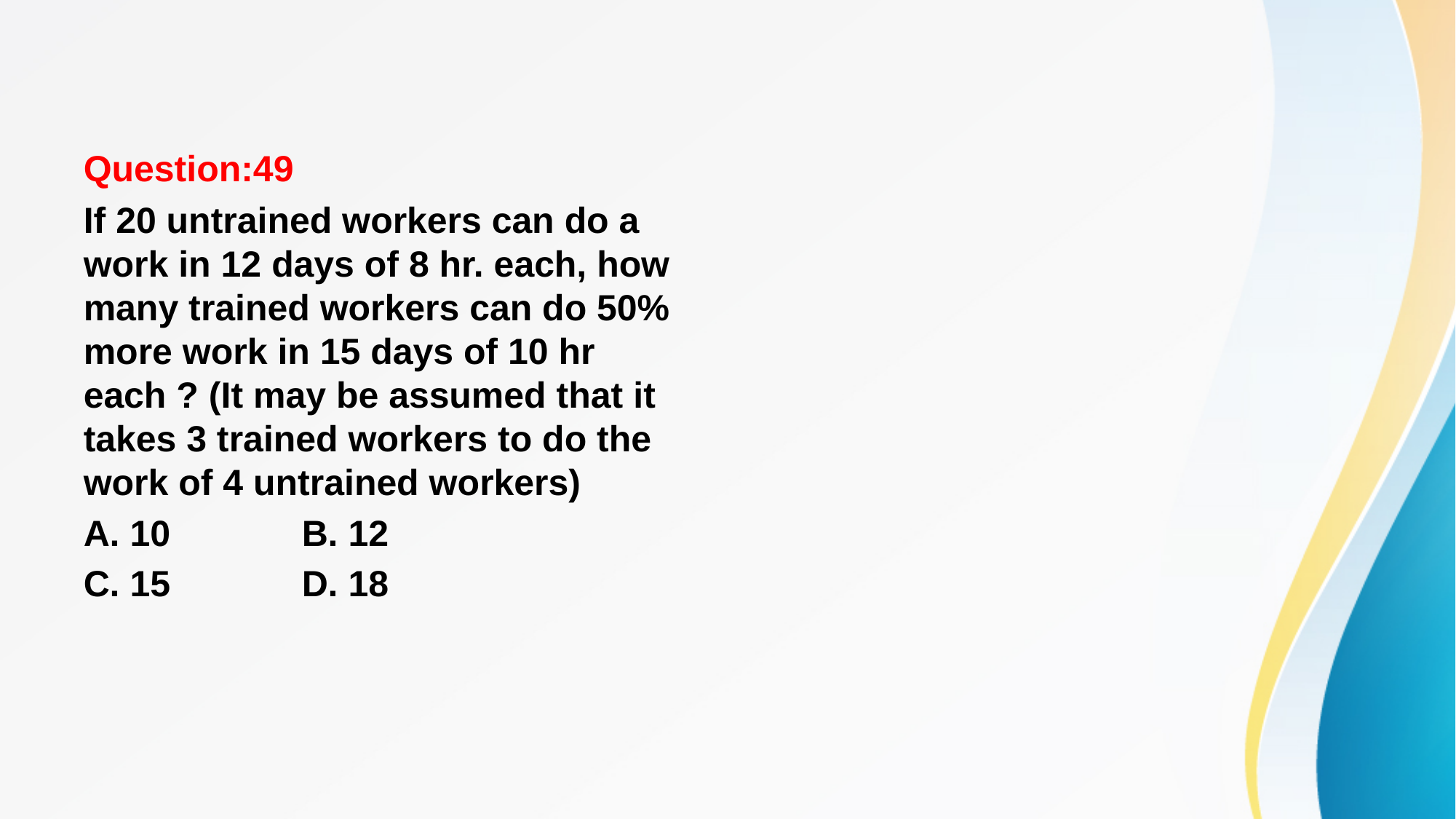

#
Question:49
If 20 untrained workers can do a work in 12 days of 8 hr. each, how many trained workers can do 50% more work in 15 days of 10 hr each ? (It may be assumed that it takes 3 trained workers to do the work of 4 untrained workers)
A. 10 		B. 12
C. 15 		D. 18